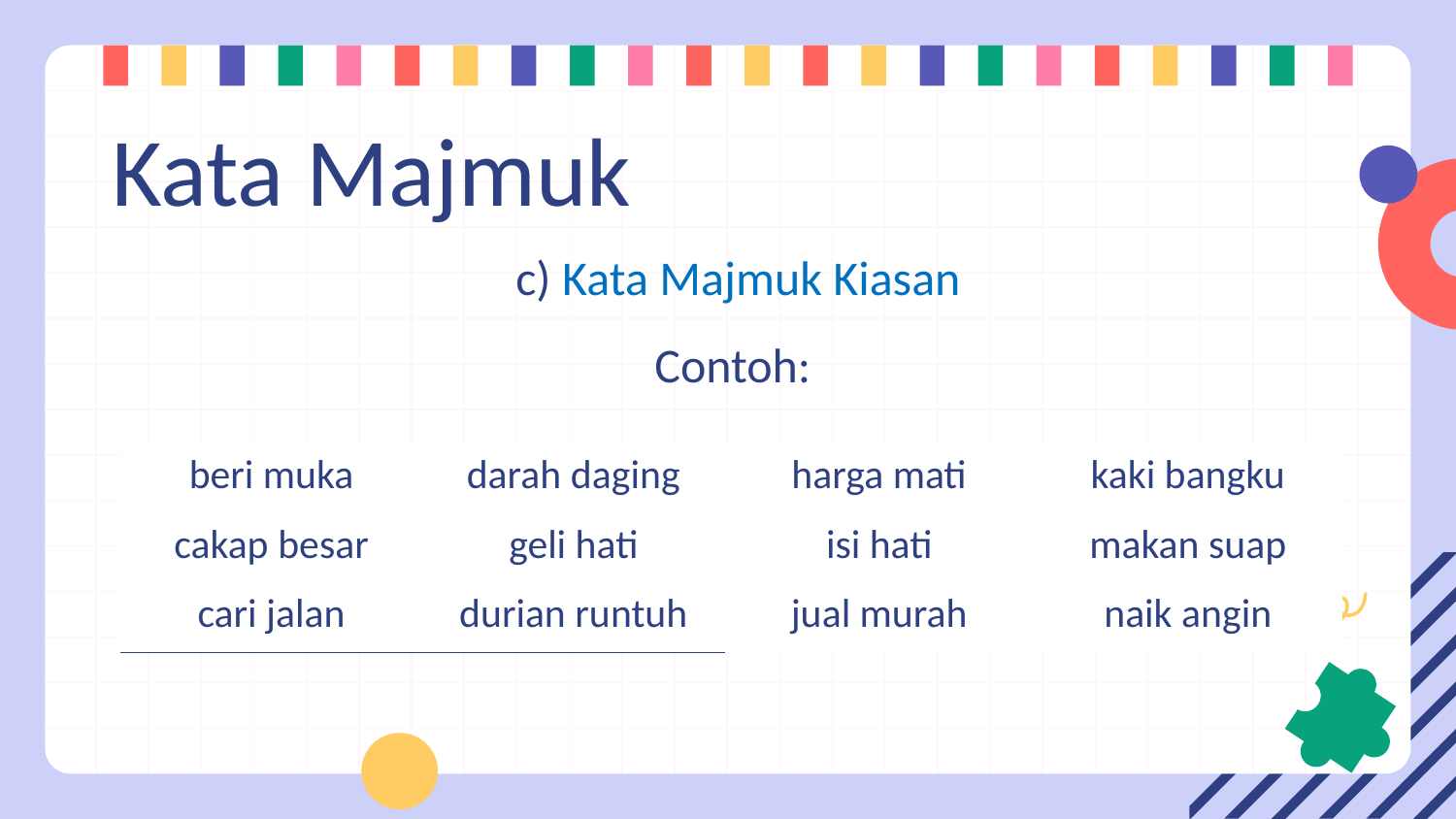

# Kata Majmuk

c) Kata Majmuk Kiasan
Contoh:
| beri muka | darah daging | harga mati | kaki bangku |
| --- | --- | --- | --- |
| cakap besar | geli hati | isi hati | makan suap |
| cari jalan | durian runtuh | jual murah | naik angin |